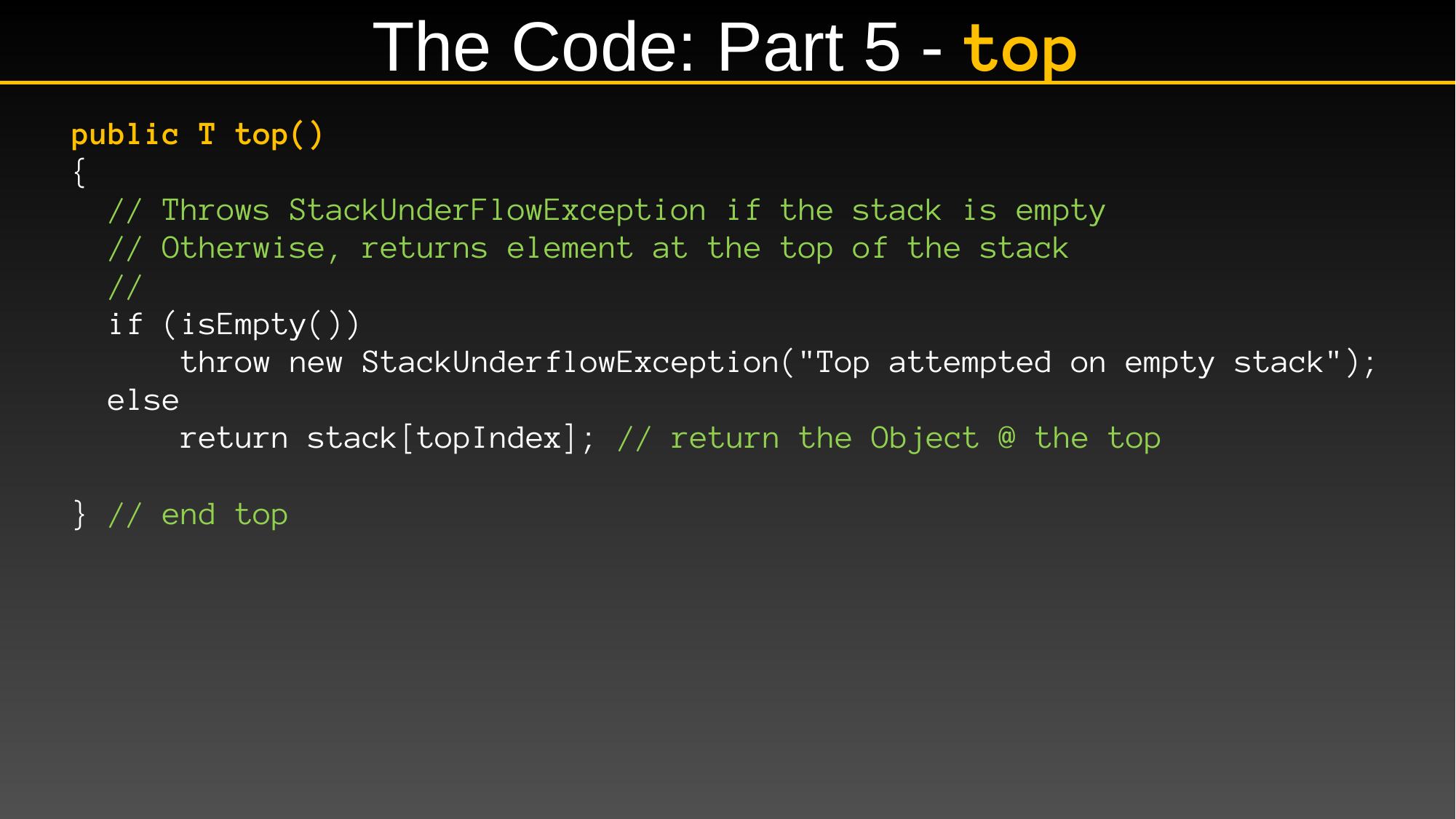

# The Code: Part 5 - top
  public T top()
  {
    // Throws StackUnderFlowException if the stack is empty
    // Otherwise, returns element at the top of the stack
    //
    if (isEmpty())
        throw new StackUnderflowException("Top attempted on empty stack");
    else
        return stack[topIndex]; // return the Object @ the top

  } // end top